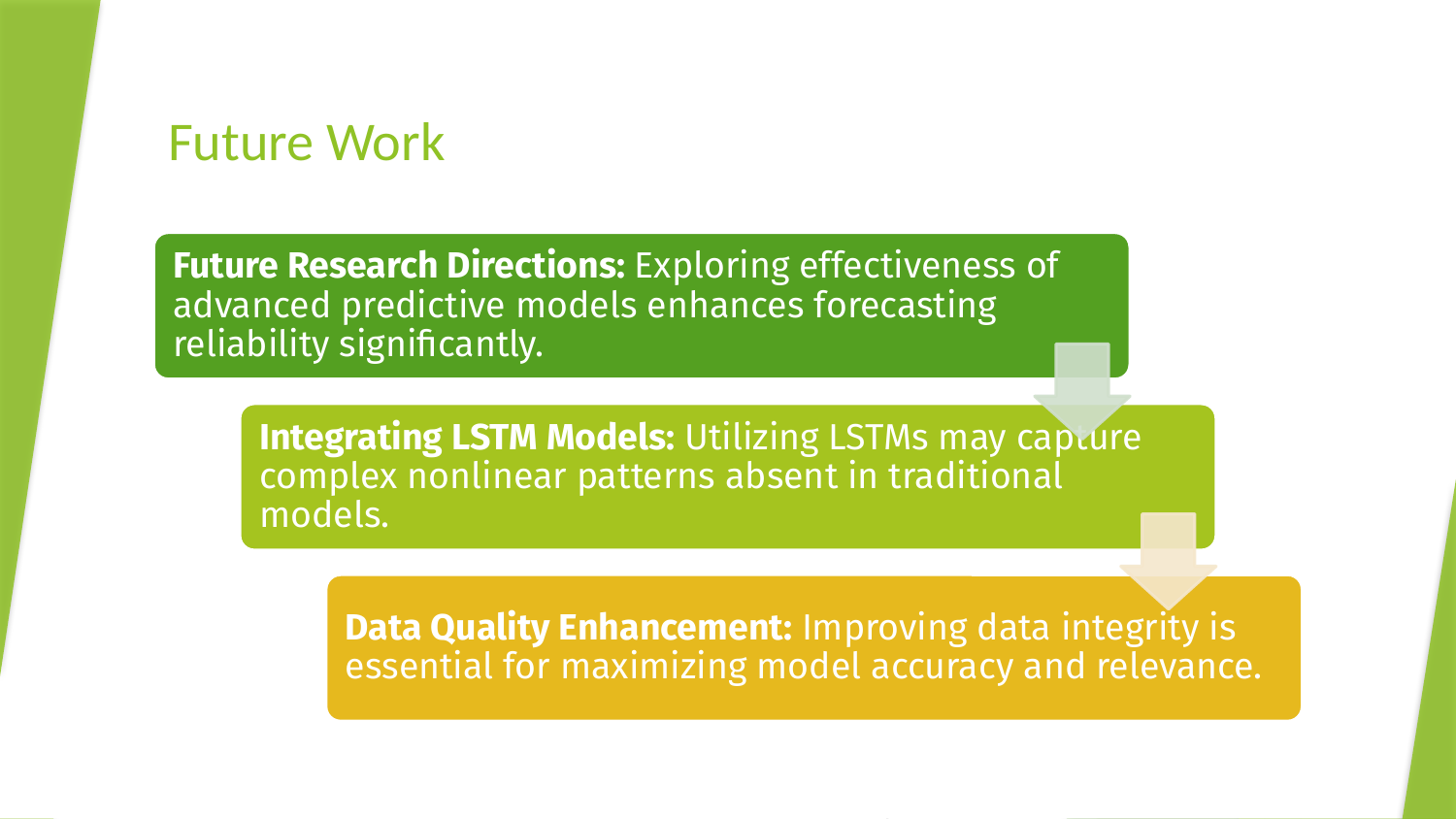

# Future Work
Future Research Directions: Exploring effectiveness of advanced predictive models enhances forecasting reliability significantly.
Integrating LSTM Models: Utilizing LSTMs may capture complex nonlinear patterns absent in traditional models.
Data Quality Enhancement: Improving data integrity is essential for maximizing model accuracy and relevance.